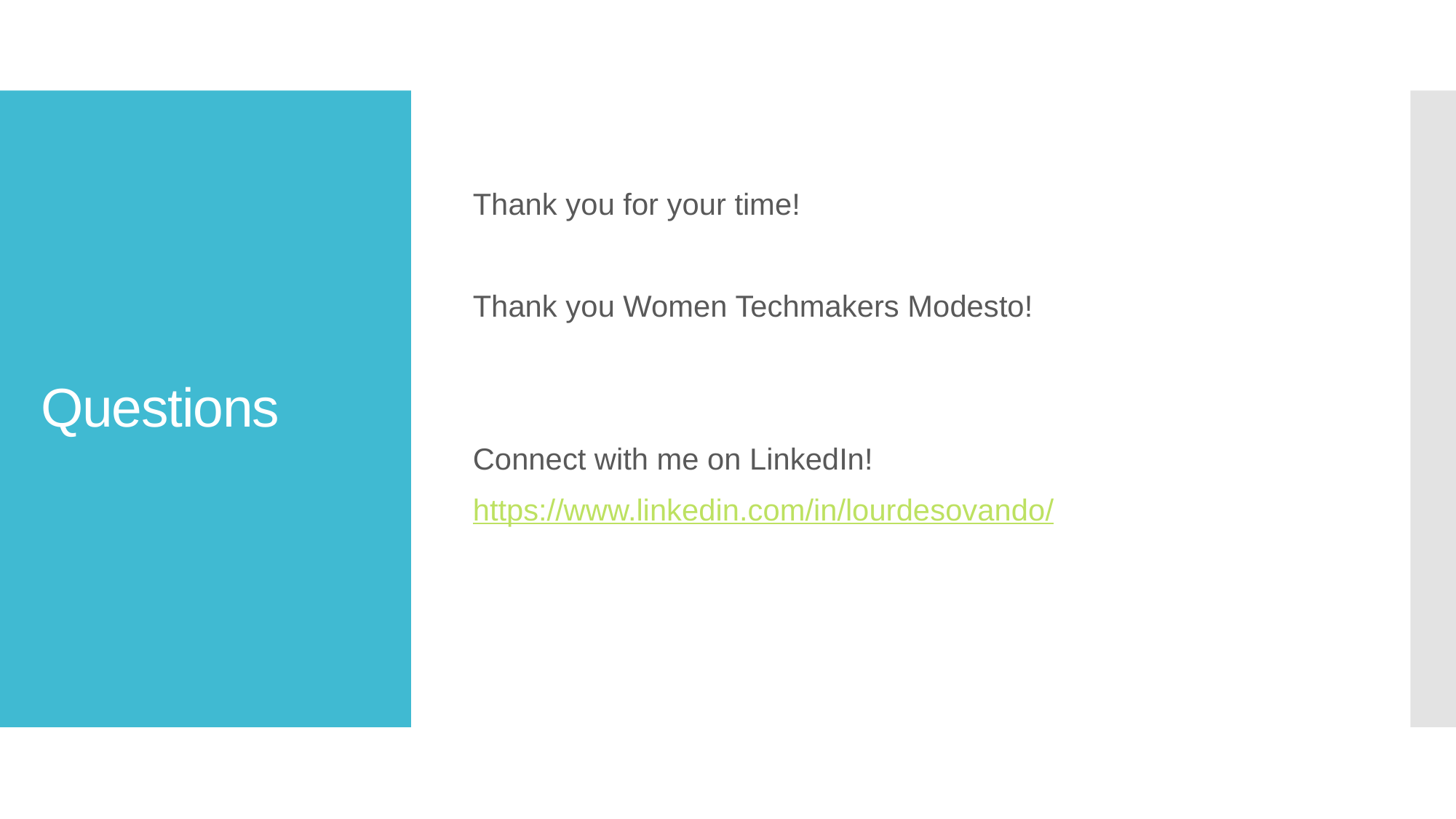

Thank you for your time!

Thank you Women Techmakers Modesto!

Connect with me on LinkedIn!
https://www.linkedin.com/in/lourdesovando/

# Questions